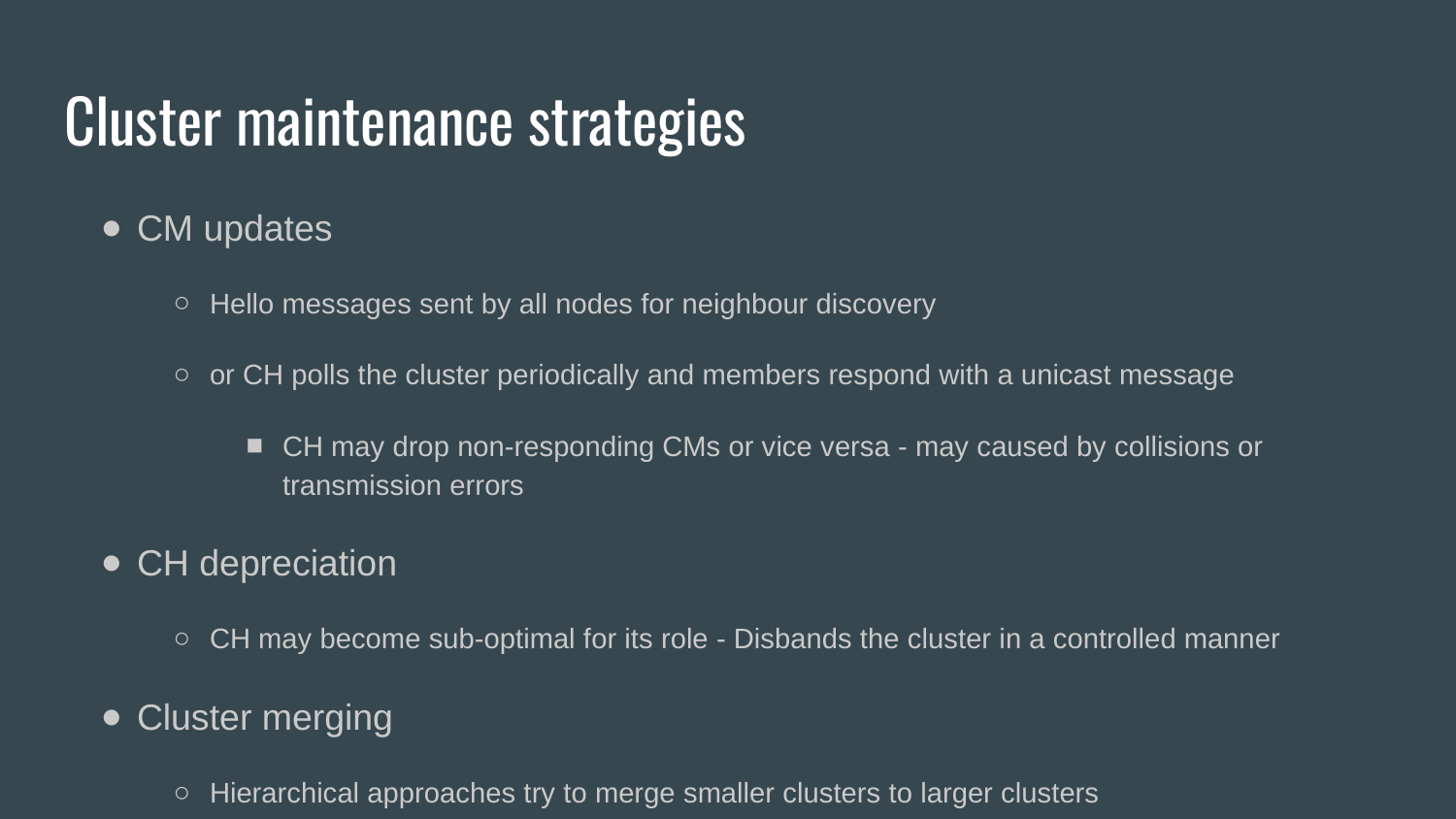

# Cluster maintenance strategies
CM updates
Hello messages sent by all nodes for neighbour discovery
or CH polls the cluster periodically and members respond with a unicast message
CH may drop non-responding CMs or vice versa - may caused by collisions or transmission errors
CH depreciation
CH may become sub-optimal for its role - Disbands the cluster in a controlled manner
Cluster merging
Hierarchical approaches try to merge smaller clusters to larger clusters
Some employs techniques to prevent unnecessary merging such as CH metric comparison with a set of threshold, link expiration time or difference in group velocities